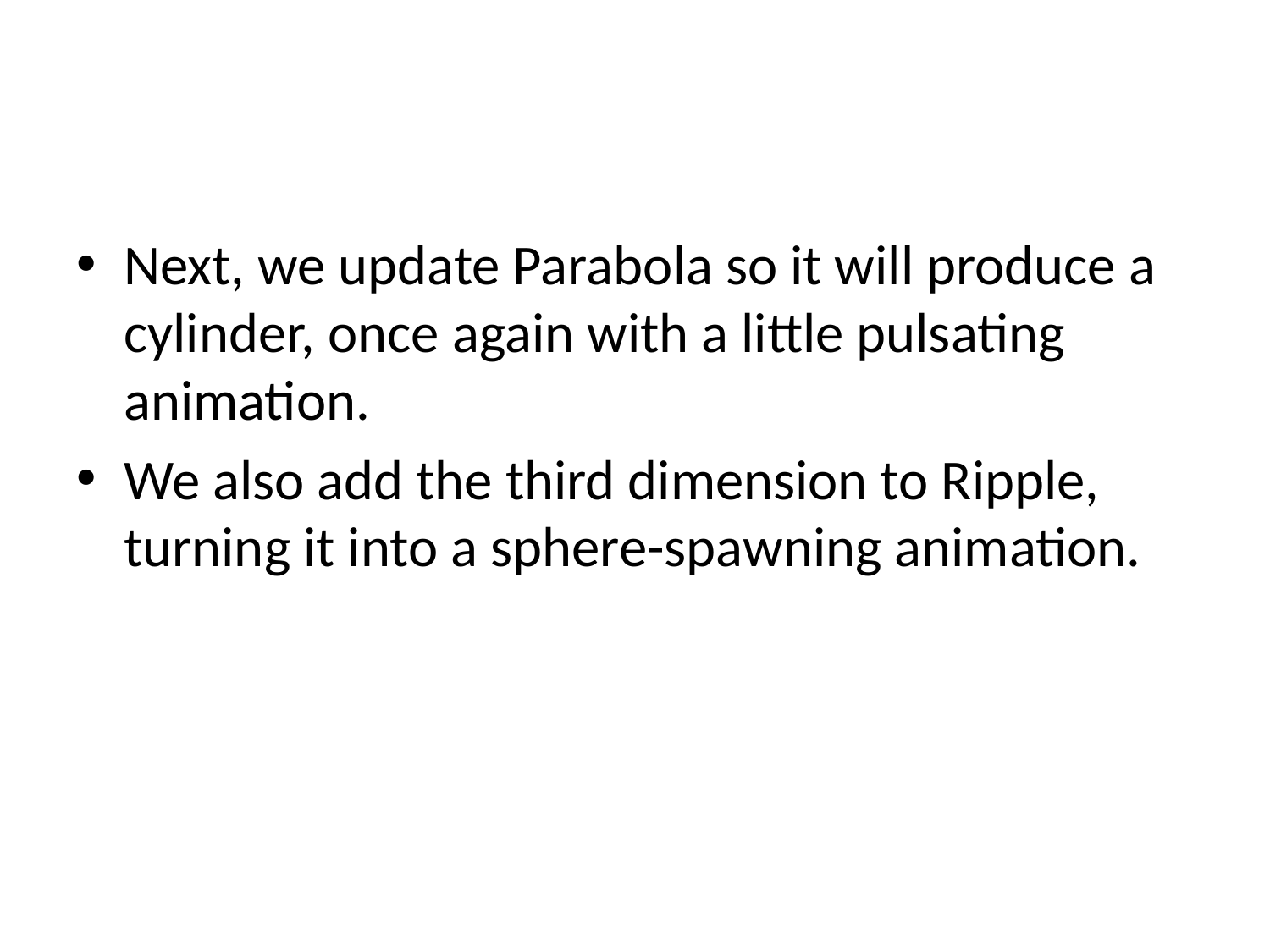

#
Next, we update Parabola so it will produce a cylinder, once again with a little pulsating animation.
We also add the third dimension to Ripple, turning it into a sphere-spawning animation.